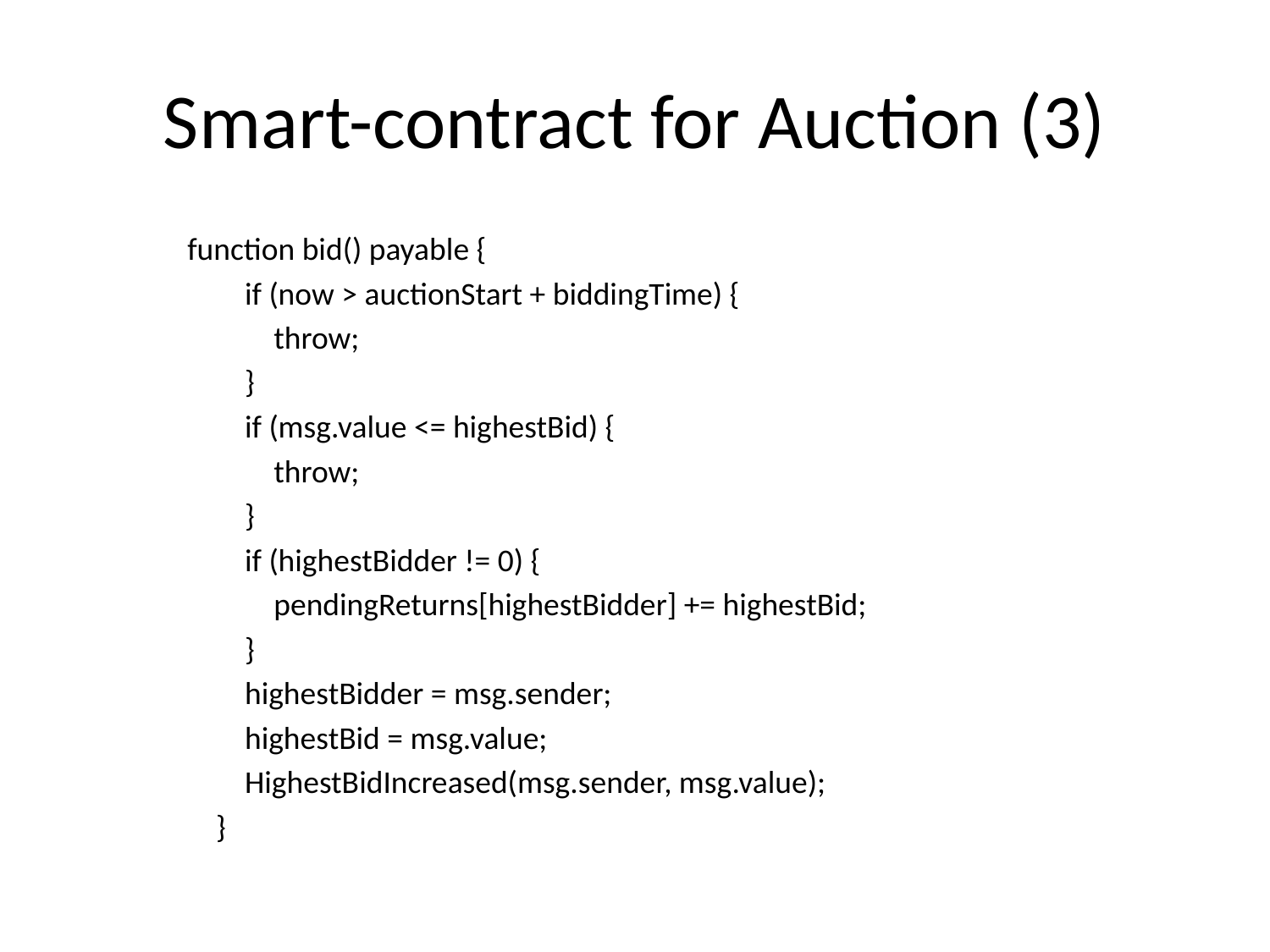

# Smart-contract for Auction (3)
function bid() payable {
        if (now > auctionStart + biddingTime) {
            throw;
        }
        if (msg.value <= highestBid) {
            throw;
        }
        if (highestBidder != 0) {
            pendingReturns[highestBidder] += highestBid;
        }
        highestBidder = msg.sender;
        highestBid = msg.value;
        HighestBidIncreased(msg.sender, msg.value);
    }